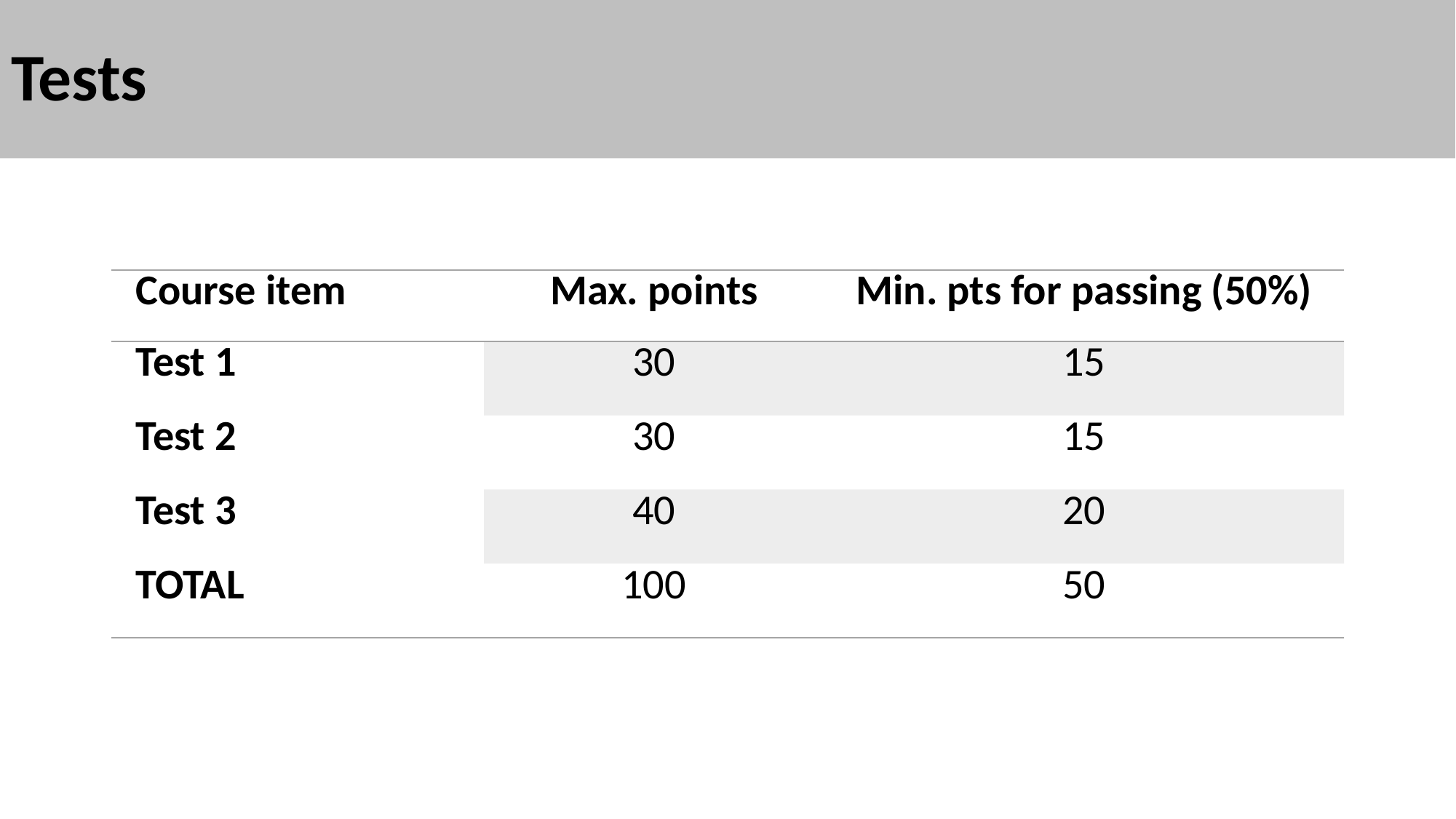

# Tests
| Course item | Max. points | Min. pts for passing (50%) |
| --- | --- | --- |
| Test 1 | 30 | 15 |
| Test 2 | 30 | 15 |
| Test 3 | 40 | 20 |
| TOTAL | 100 | 50 |